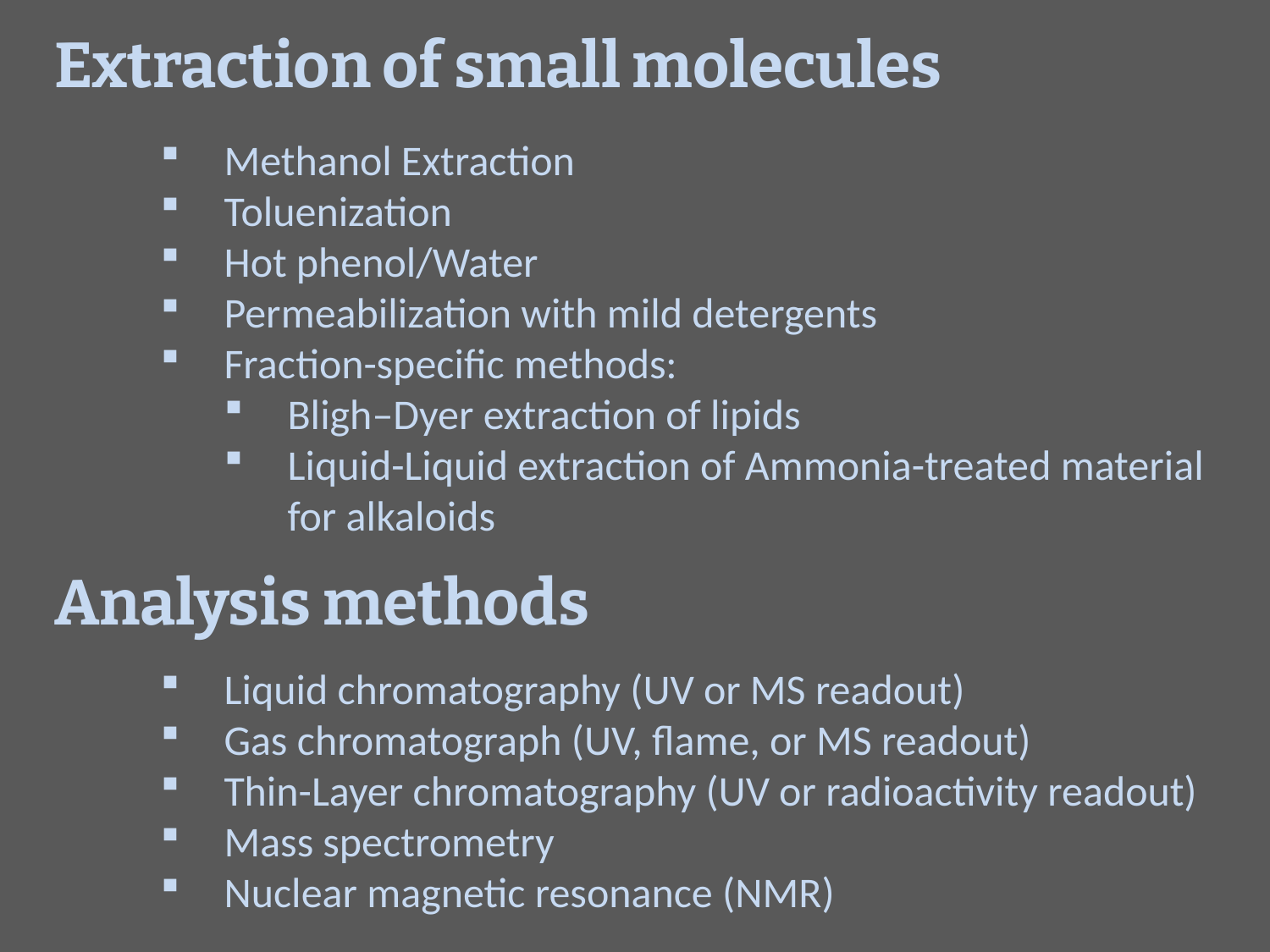

Extraction of small molecules
Methanol Extraction
Toluenization
Hot phenol/Water
Permeabilization with mild detergents
Fraction-specific methods:
Bligh–Dyer extraction of lipids
Liquid-Liquid extraction of Ammonia-treated material for alkaloids
Analysis methods
Liquid chromatography (UV or MS readout)
Gas chromatograph (UV, flame, or MS readout)
Thin-Layer chromatography (UV or radioactivity readout)
Mass spectrometry
Nuclear magnetic resonance (NMR)